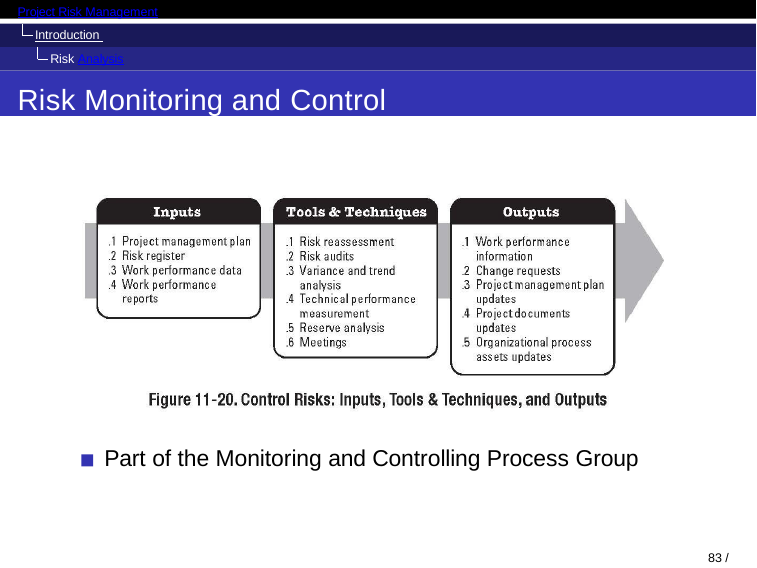

Project Risk Management
Introduction  Risk Analysis

Risk Monitoring and Control

Part of the Monitoring and Controlling Process Group

83 / 98